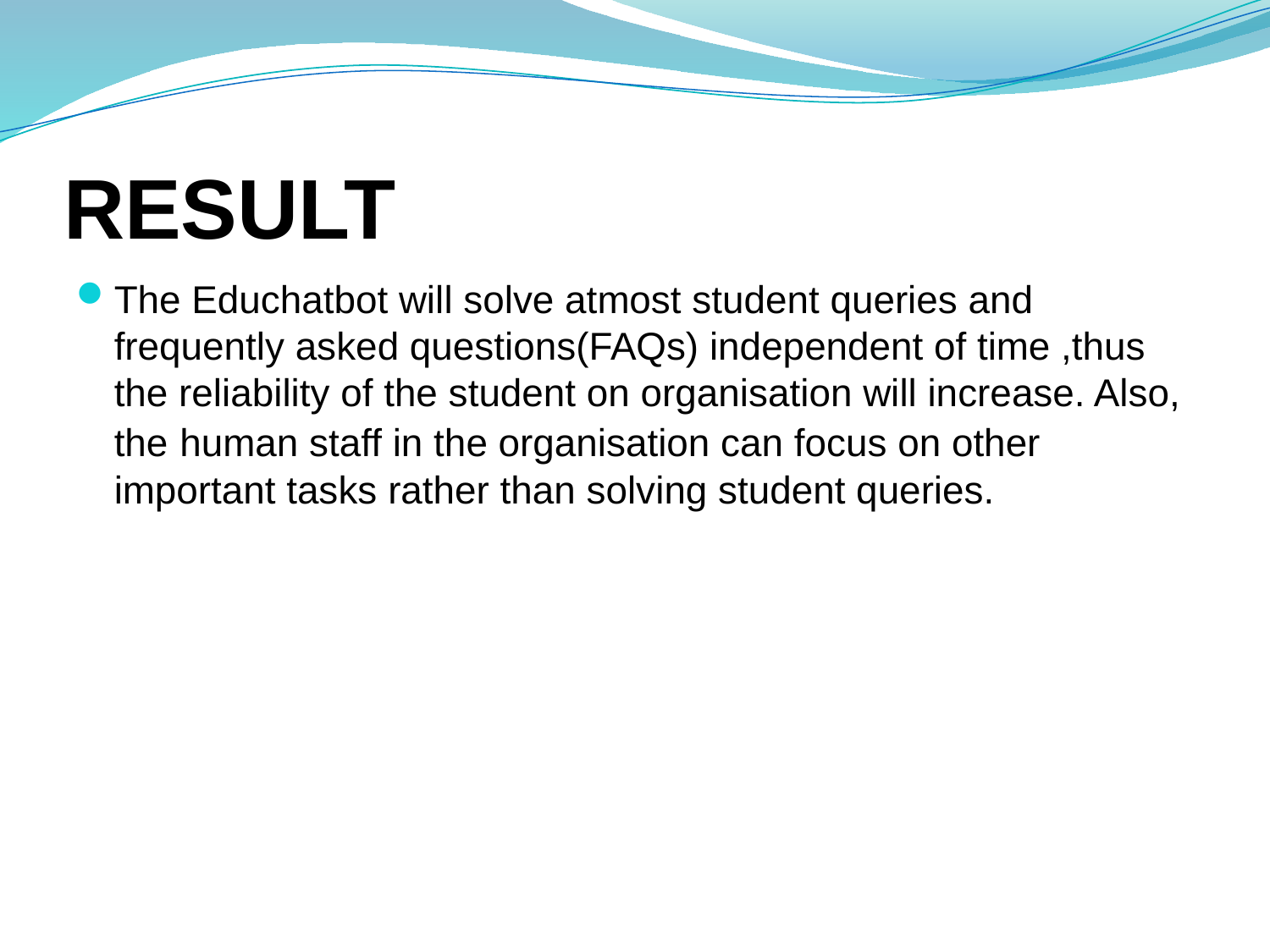

# Result
The Educhatbot will solve atmost student queries and frequently asked questions(FAQs) independent of time ,thus the reliability of the student on organisation will increase. Also, the human staff in the organisation can focus on other important tasks rather than solving student queries.